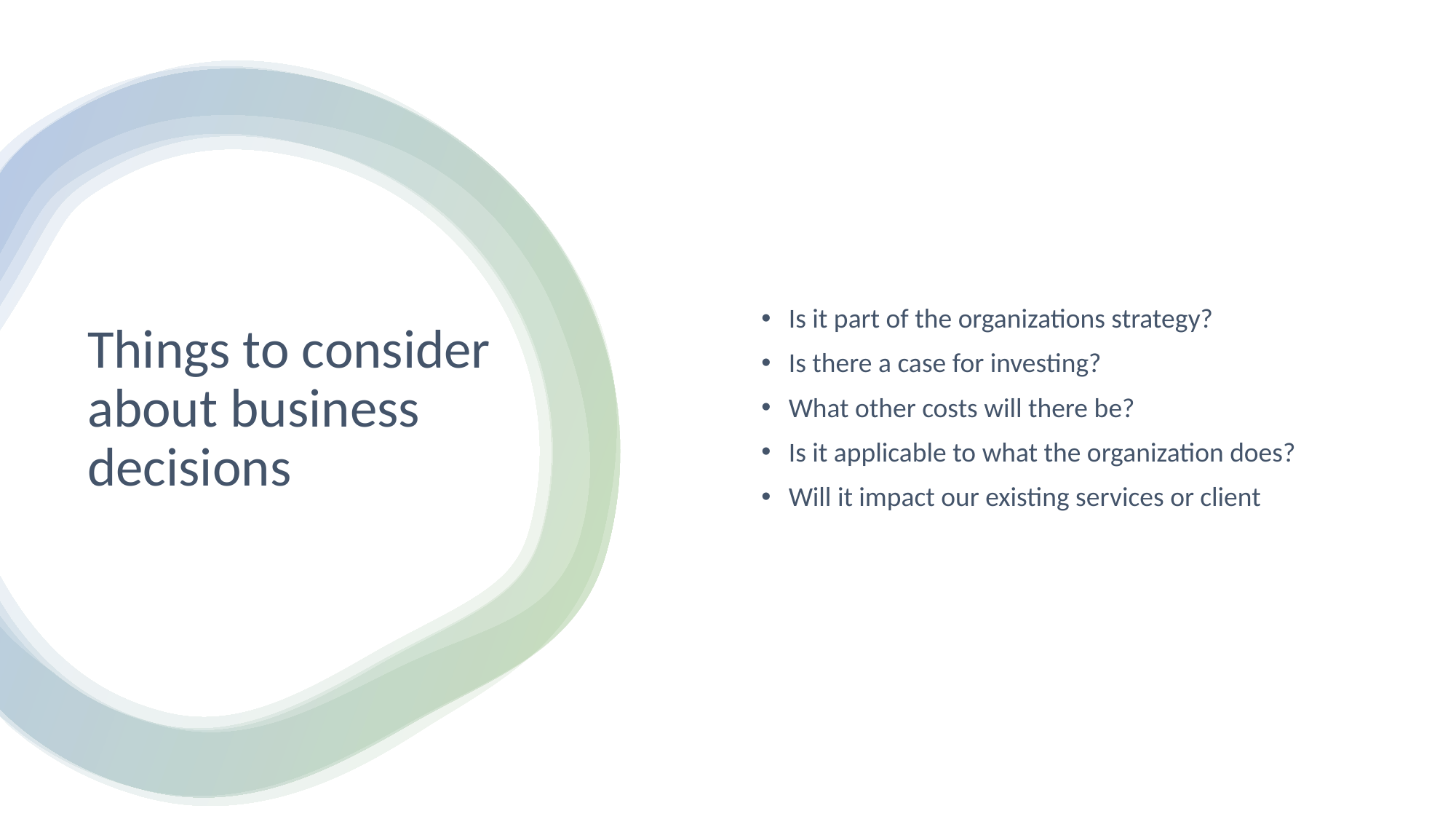

Is it part of the organizations strategy?
Is there a case for investing?
What other costs will there be?
Is it applicable to what the organization does?
Will it impact our existing services or client
# Things to consider about business decisions